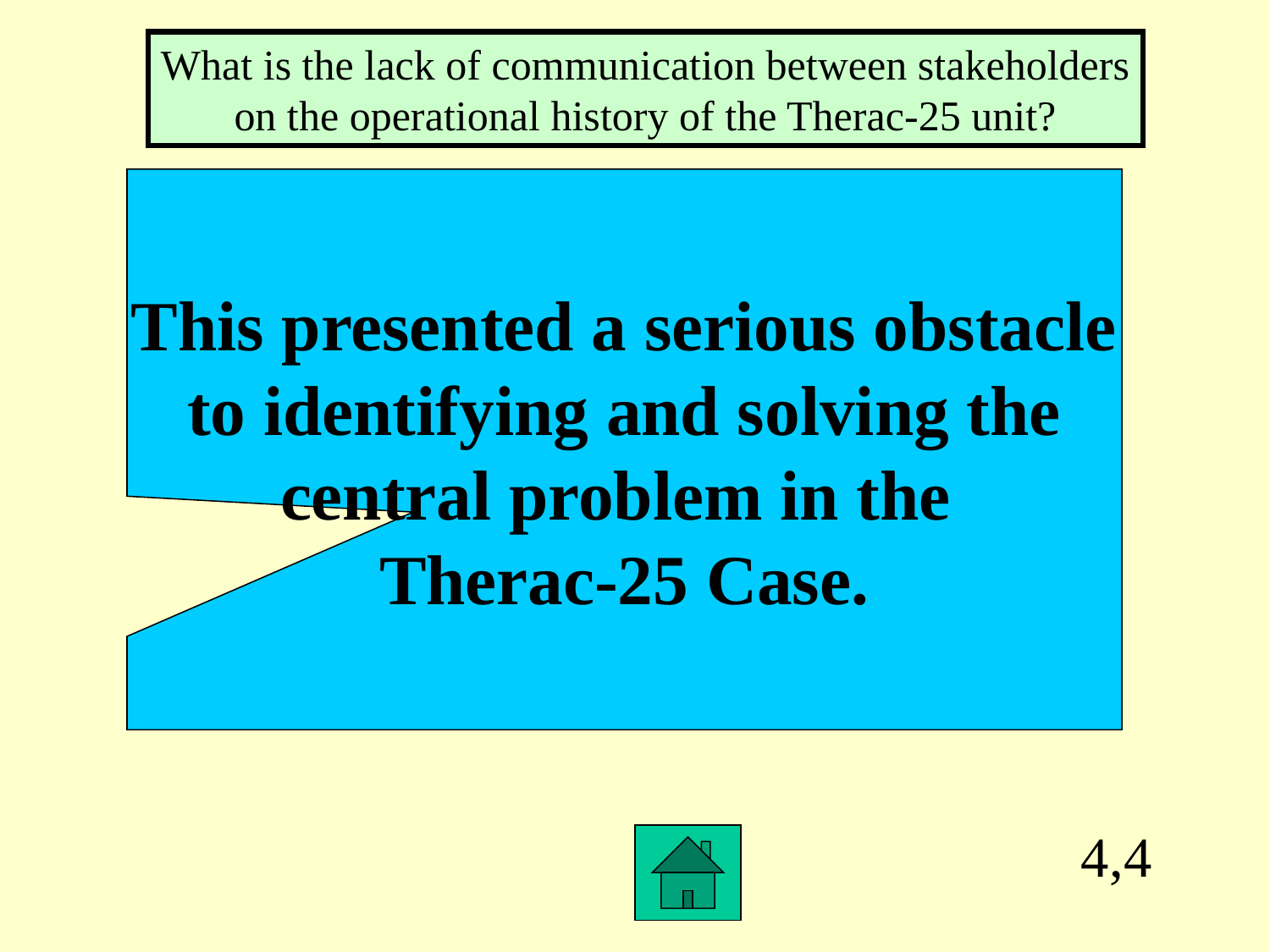

What is the lack of communication between stakeholders on the operational history of the Therac-25 unit?
This presented a serious obstacle
to identifying and solving the
central problem in the
Therac-25 Case.
4,4